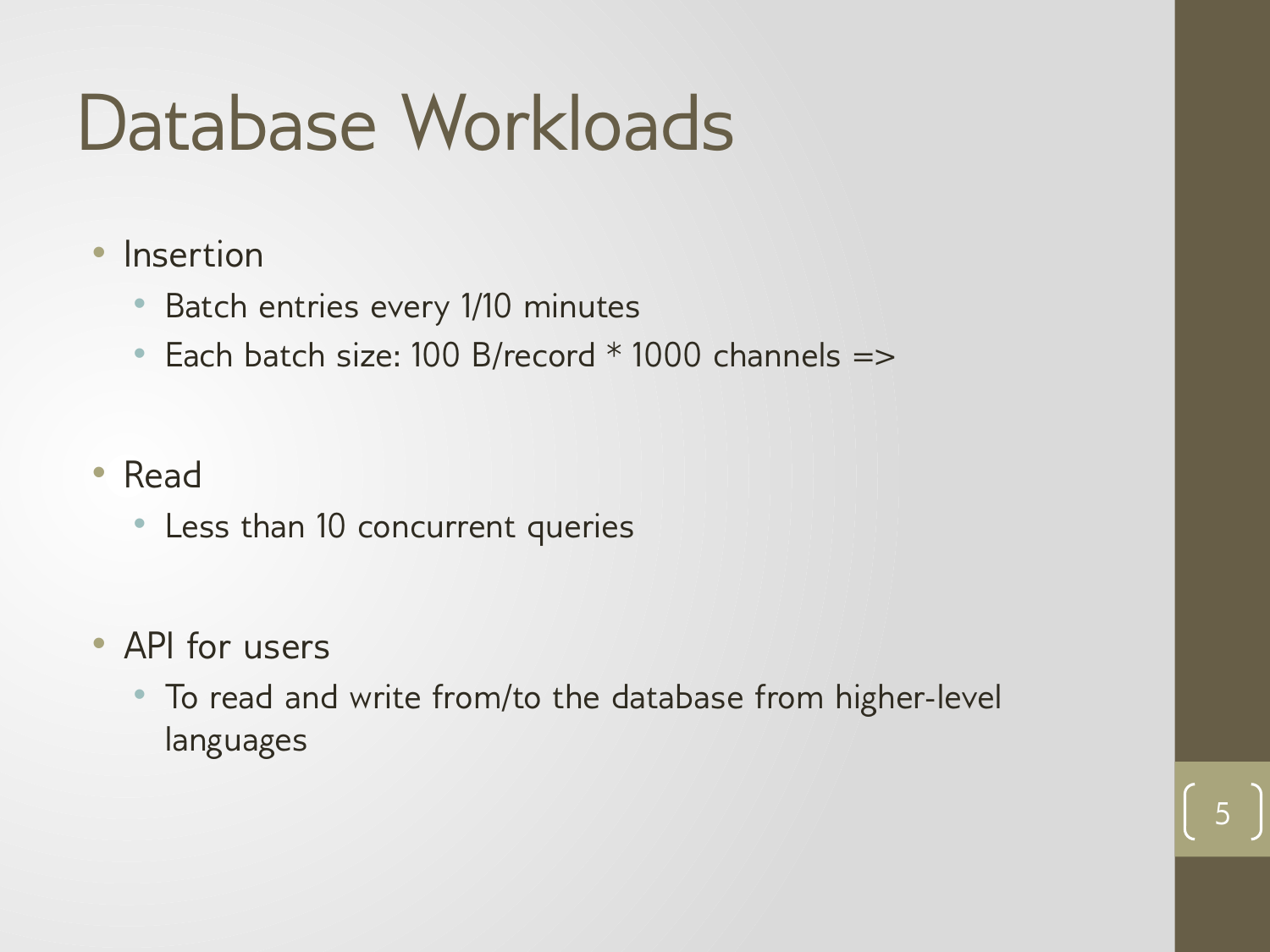

# Database Workloads
Insertion
Batch entries every 1/10 minutes
Each batch size: 100 B/record * 1000 channels =>

Read
Less than 10 concurrent queries

API for users
To read and write from/to the database from higher-level languages
5